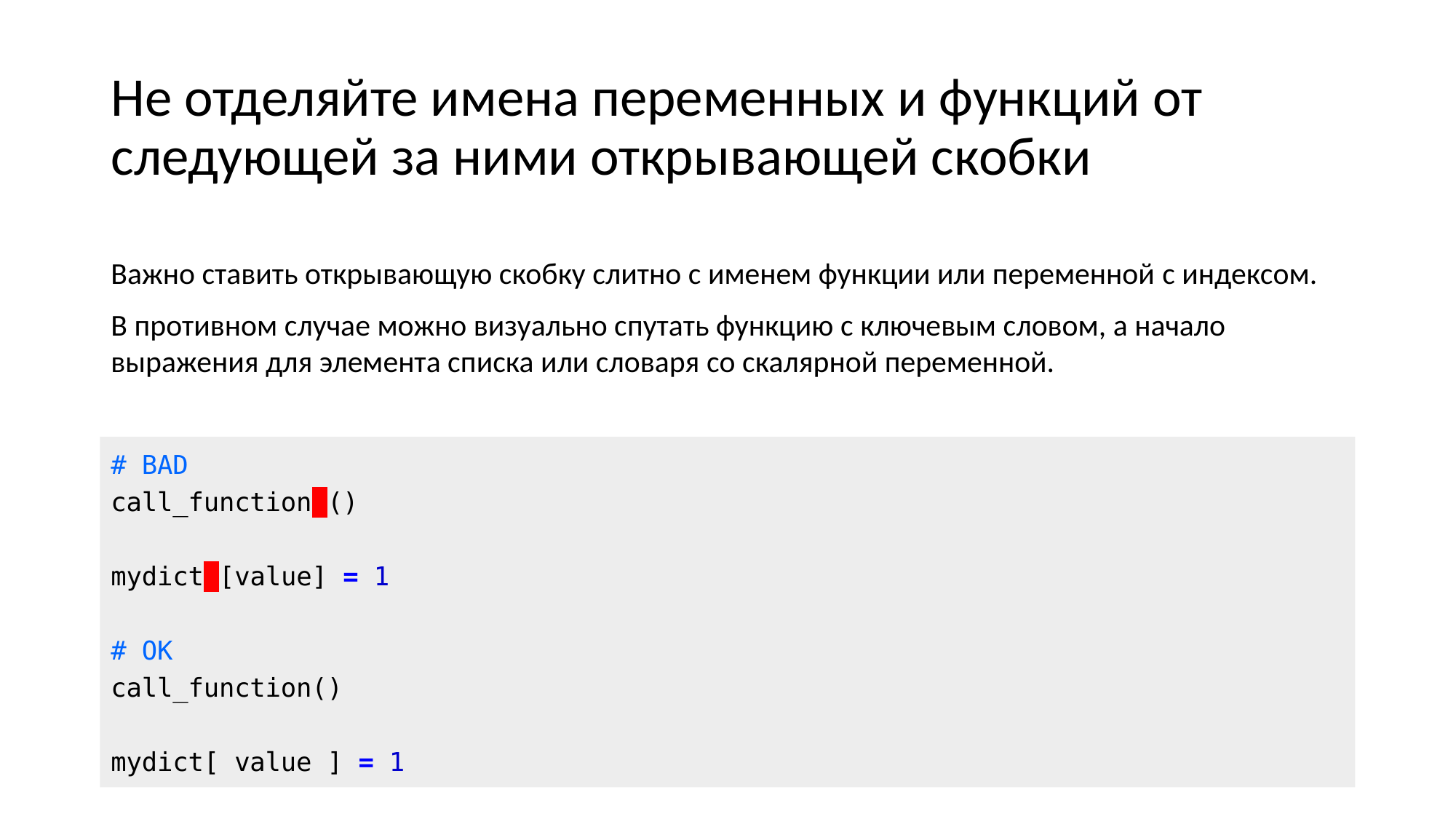

# Не отделяйте имена переменных и функций от следующей за ними открывающей скобки
Важно ставить открывающую скобку слитно с именем функции или переменной с индексом.
В противном случае можно визуально спутать функцию с ключевым словом, а начало выражения для элемента списка или словаря со скалярной переменной.
# BAD call_function () mydict [value] = 1 # OK call_function() mydict[ value ] = 1